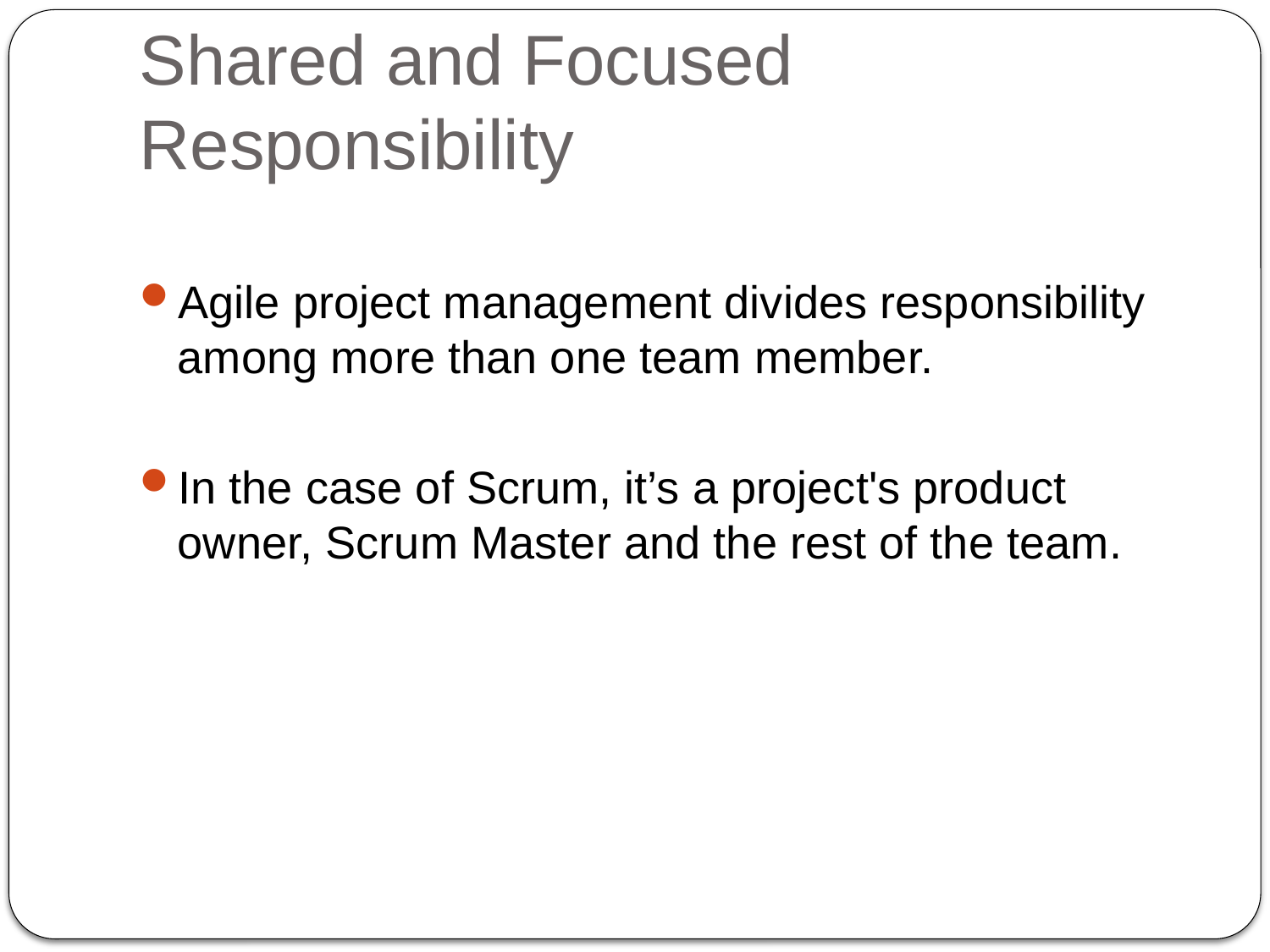

# Shared and Focused Responsibility

Agile project management divides responsibility among more than one team member.

In the case of Scrum, it’s a project's product owner, Scrum Master and the rest of the team.